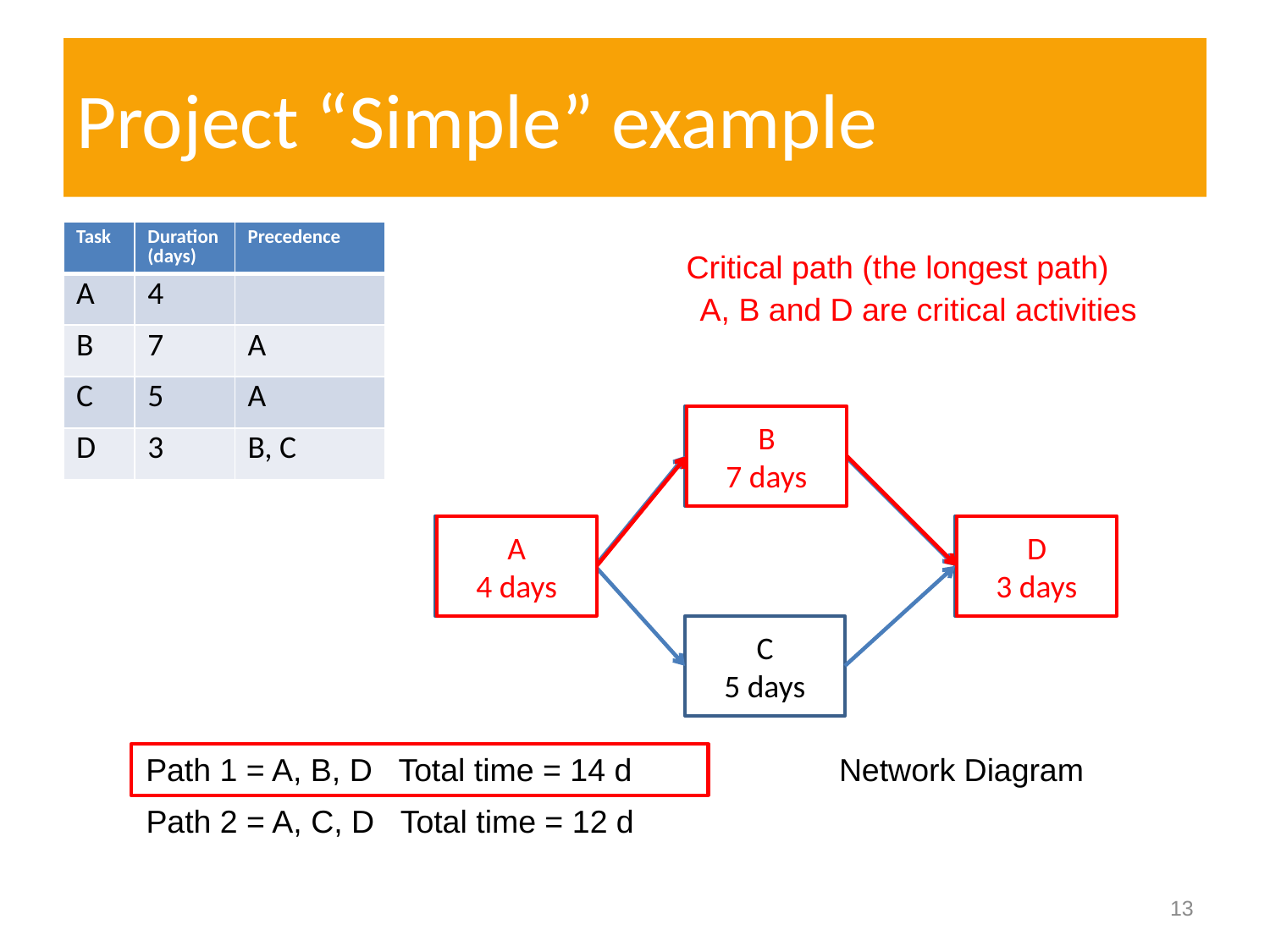

# Project “Simple” example
| Task | Duration (days) | Precedence |
| --- | --- | --- |
| A | 4 |  |
| B | 7 | A |
| C | 5 | A |
| D | 3 | B, C |
Critical path (the longest path)
B
7 days
A
4 days
D
3 days
A, B and D are critical activities
B
7 days
A
4 days
D
3 days
C
5 days
Path 1 = A, B, D   Total time = 14 d

Network Diagram
Path 2 = A, C, D   Total time = 12 d
13